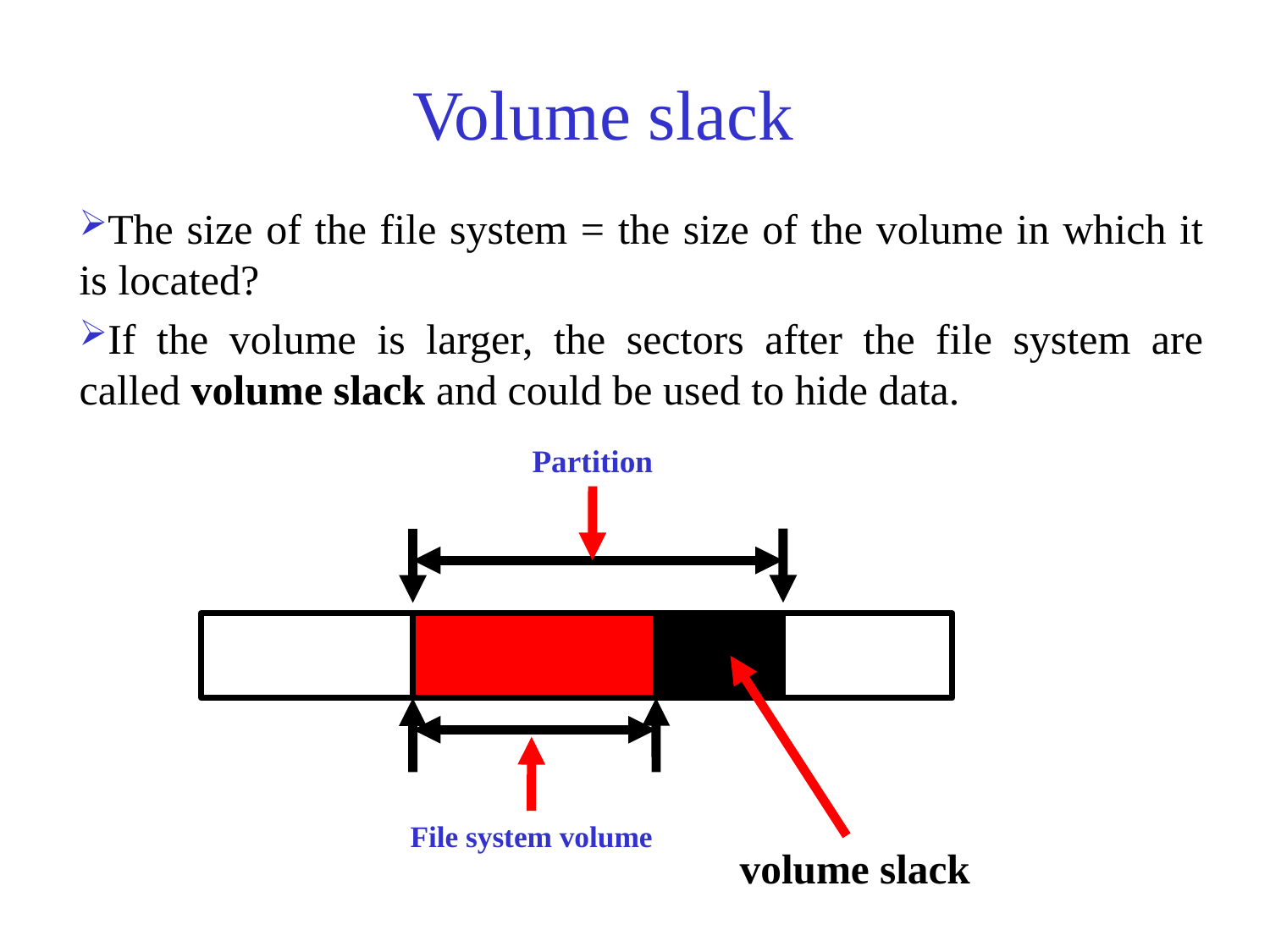

Volume slack
The size of the file system = the size of the volume in which it is located?
If the volume is larger, the sectors after the file system are called volume slack and could be used to hide data.
Partition

File system volume
volume slack
15